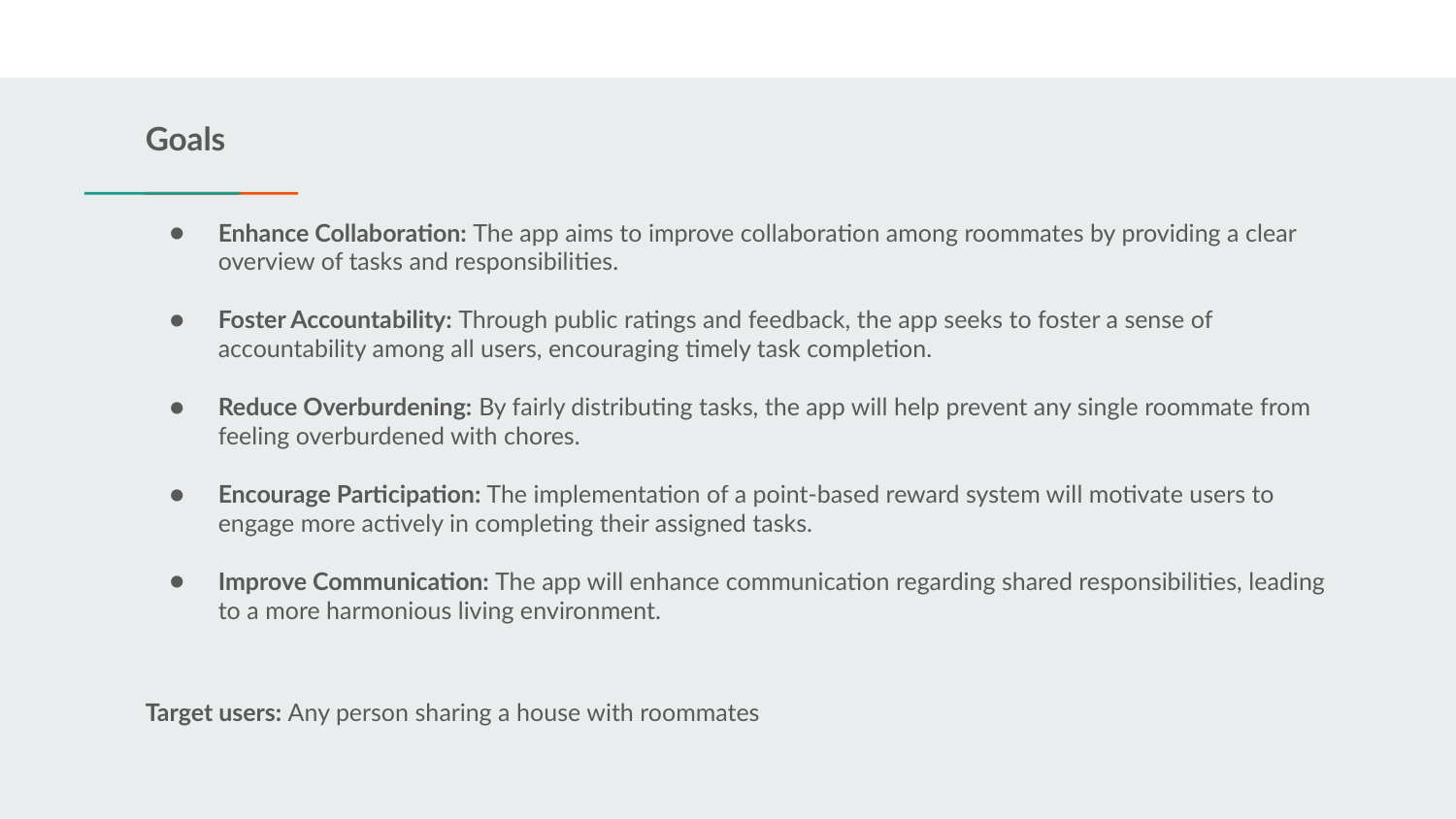

Goals
Enhance Collaboration: The app aims to improve collaboration among roommates by providing a clear overview of tasks and responsibilities.

Foster Accountability: Through public ratings and feedback, the app seeks to foster a sense of accountability among all users, encouraging timely task completion.

Reduce Overburdening: By fairly distributing tasks, the app will help prevent any single roommate from feeling overburdened with chores.

Encourage Participation: The implementation of a point-based reward system will motivate users to engage more actively in completing their assigned tasks.

Improve Communication: The app will enhance communication regarding shared responsibilities, leading to a more harmonious living environment.
Target users: Any person sharing a house with roommates